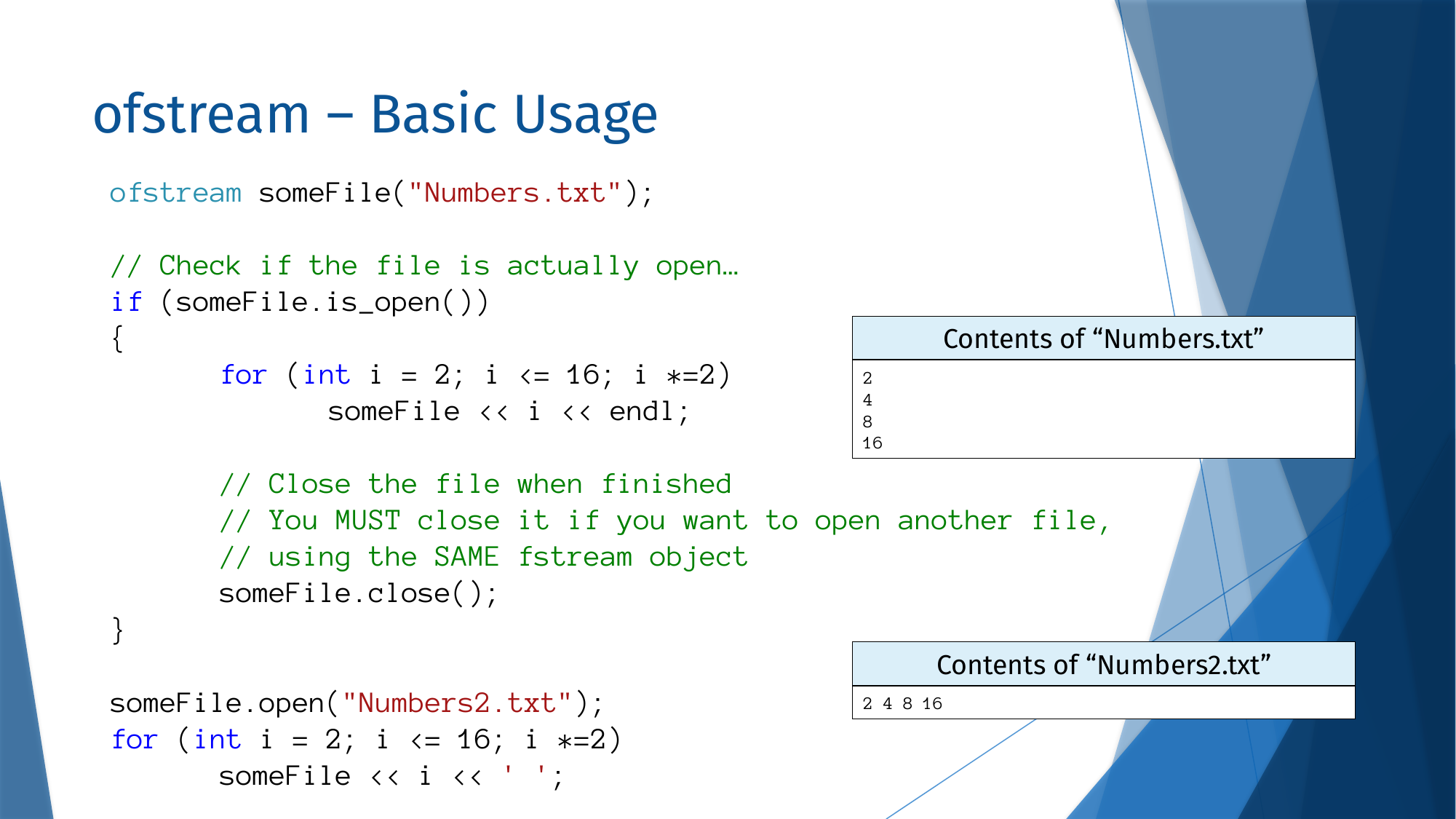

# ofstream – Basic Usage
ofstream someFile("Numbers.txt");

// Check if the file is actually open…
if (someFile.is_open())
{
	for (int i = 2; i <= 16; i *=2)
		someFile << i << endl;

	// Close the file when finished
	// You MUST close it if you want to open another file,
	// using the SAME fstream object
	someFile.close();
}

someFile.open("Numbers2.txt");
for (int i = 2; i <= 16; i *=2)
	someFile << i << ' ';

Contents of “Numbers.txt”
2
4
8
16
Contents of “Numbers2.txt”
2 4 8 16